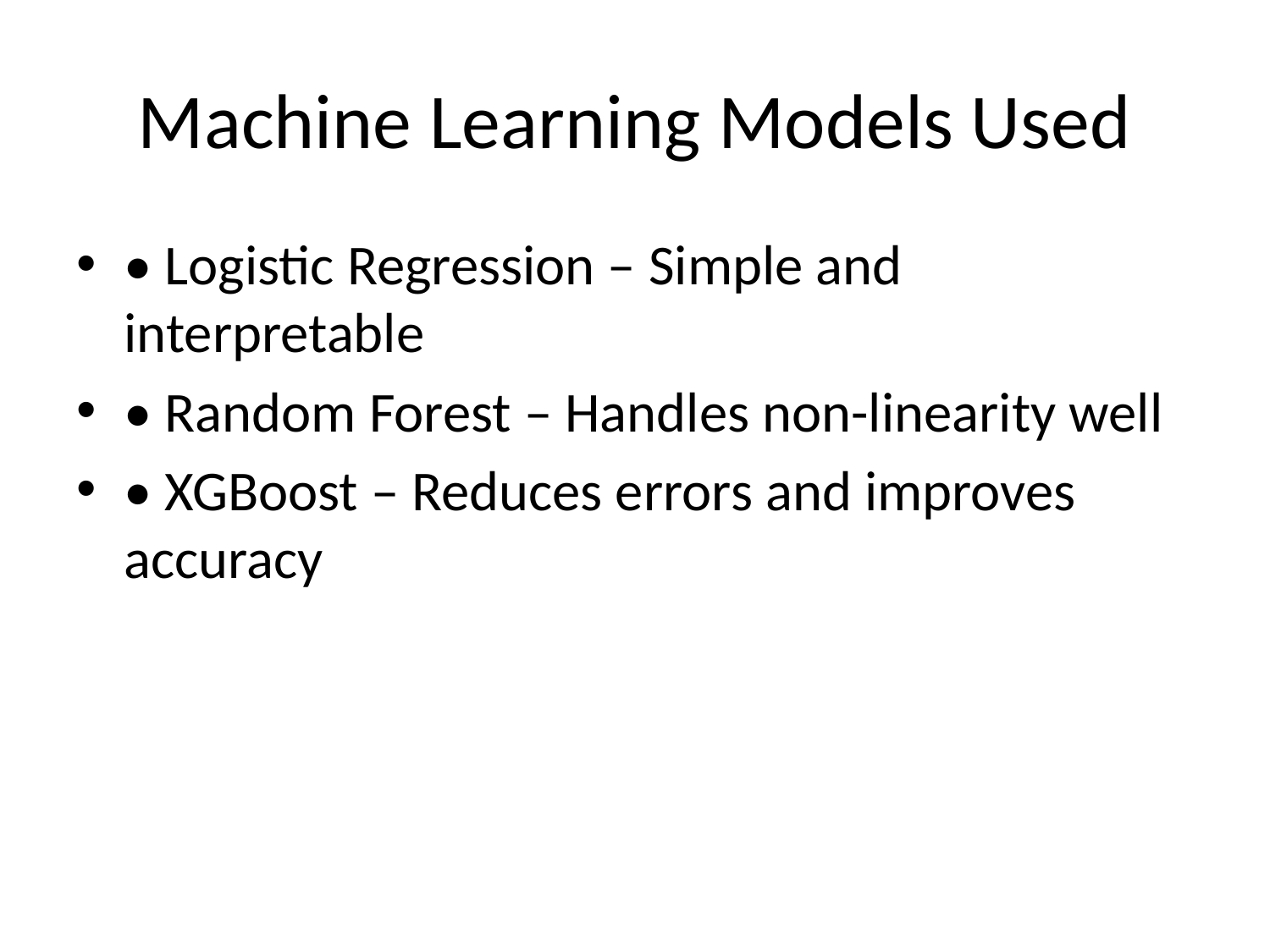

# Machine Learning Models Used
• Logistic Regression – Simple and interpretable
• Random Forest – Handles non-linearity well
• XGBoost – Reduces errors and improves accuracy